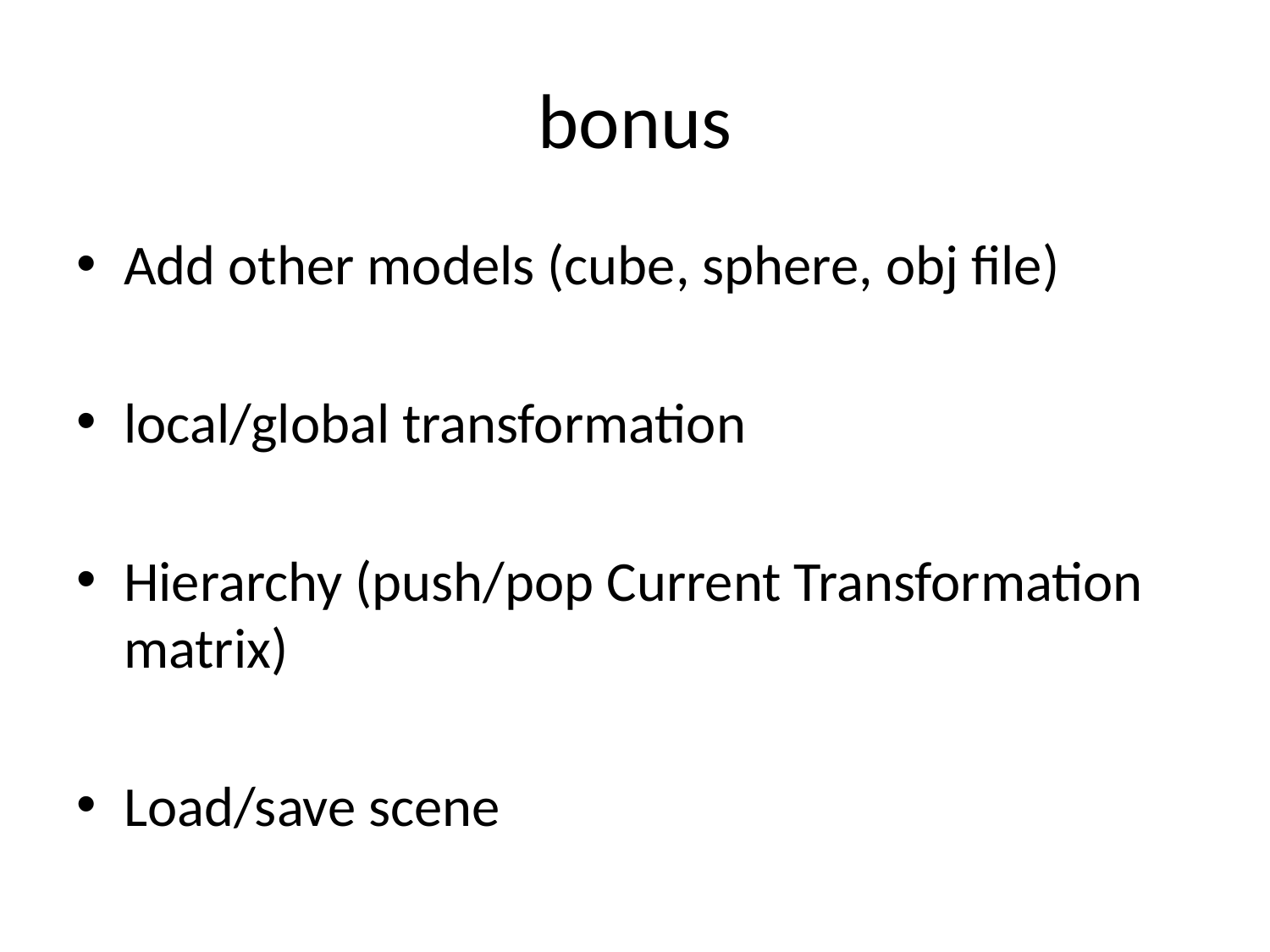

# bonus
Add other models (cube, sphere, obj file)

local/global transformation

Hierarchy (push/pop Current Transformation matrix)

Load/save scene